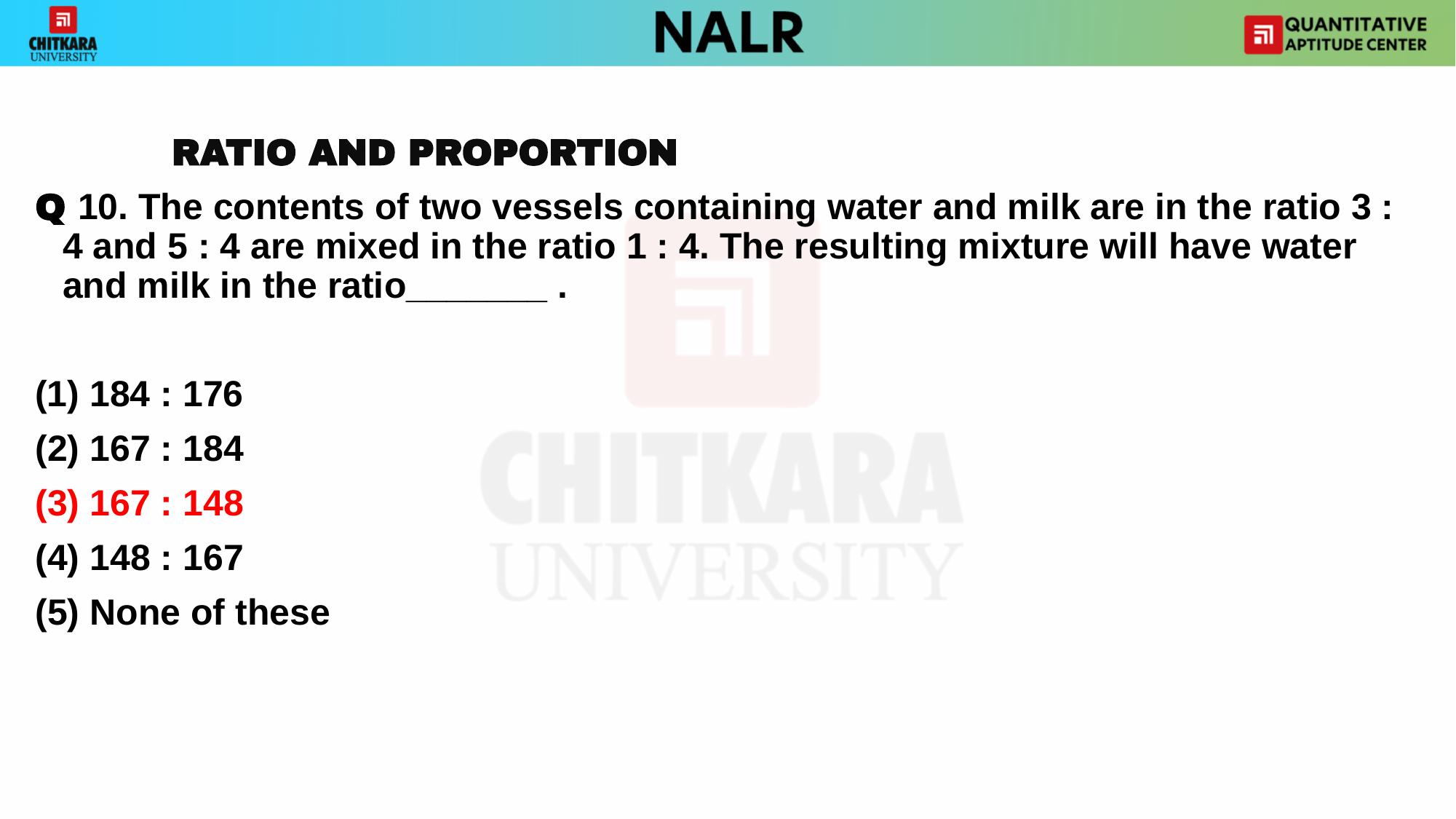

#
		RATIO AND PROPORTION
Q 10. The contents of two vessels containing water and milk are in the ratio 3 : 4 and 5 : 4 are mixed in the ratio 1 : 4. The resulting mixture will have water and milk in the ratio_______ .

184 : 176
(2) 167 : 184
(3) 167 : 148
(4) 148 : 167
(5) None of these